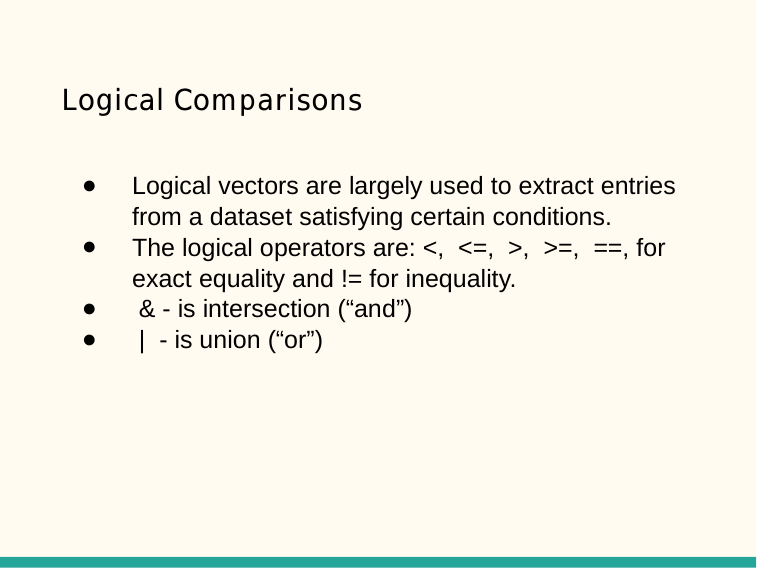

Logical Comparisons
Logical vectors are largely used to extract entries from a dataset satisfying certain conditions.
The logical operators are: <,  <=,  >,  >=,  ==, for exact equality and != for inequality.
 & - is intersection (“and”)
 |  - is union (“or”)